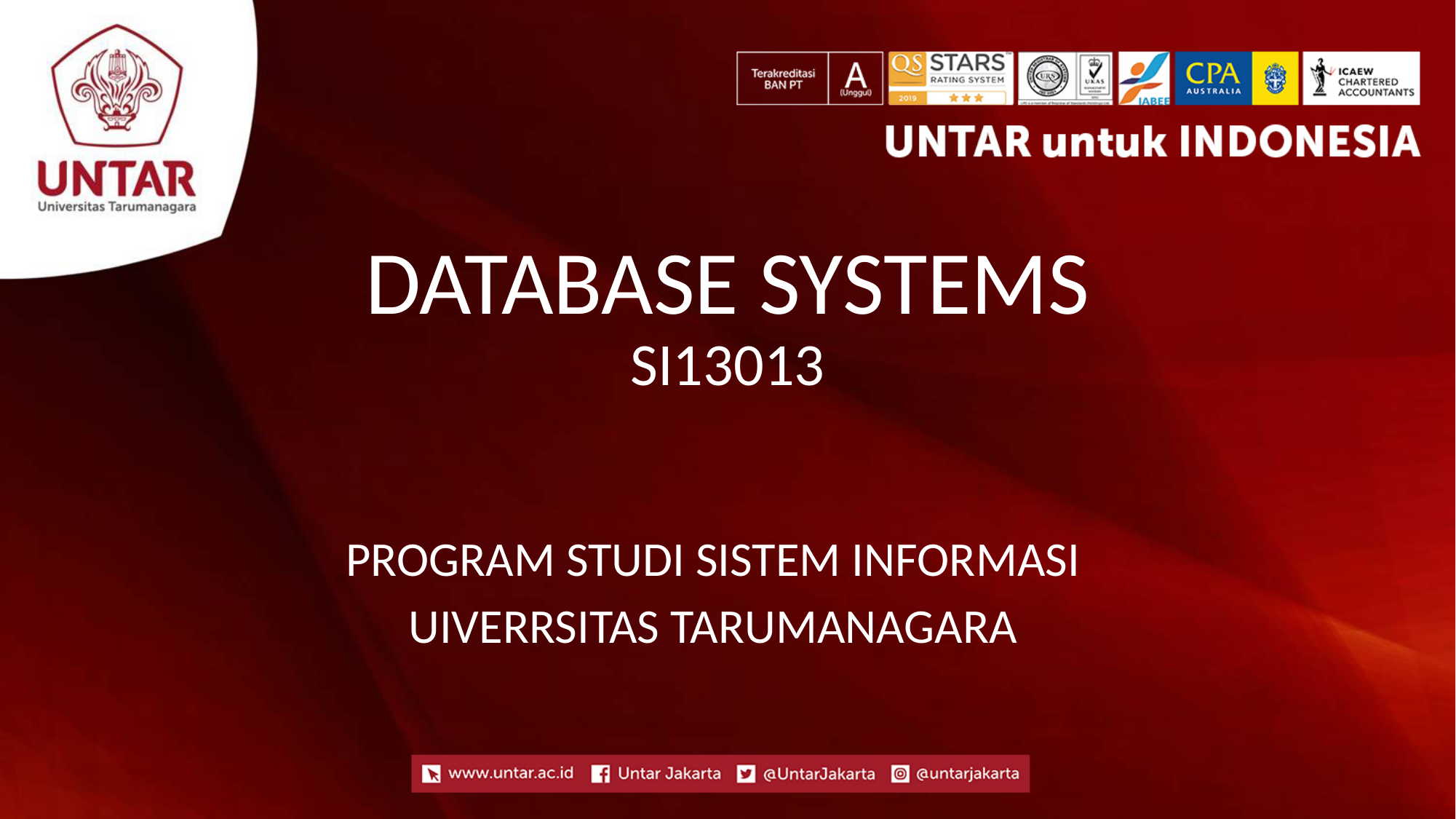

# DATABASE SYSTEMS SI13013
PROGRAM STUDI SISTEM INFORMASI
UIVERRSITAS TARUMANAGARA